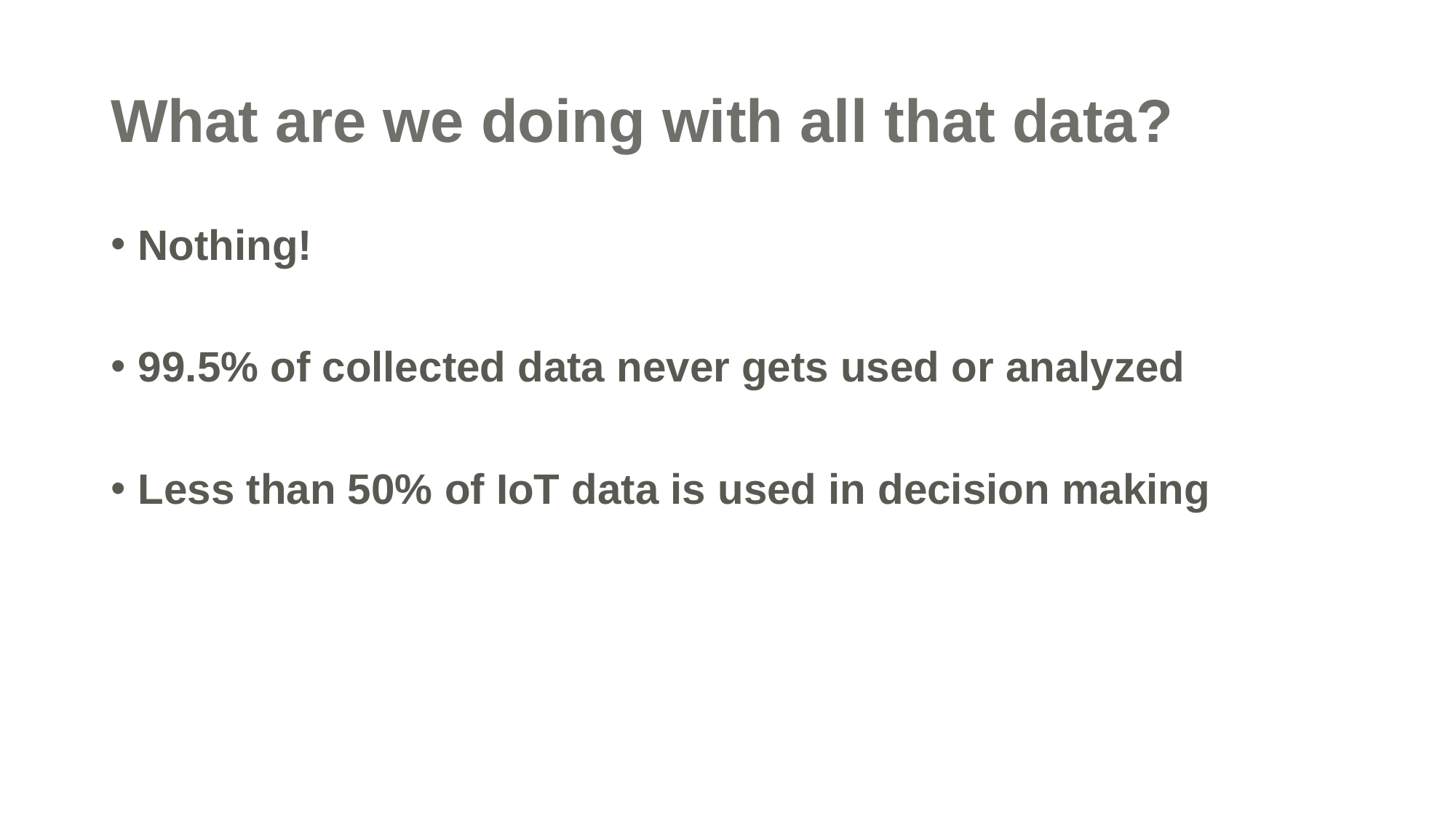

# What are we doing with all that data?
Nothing!

99.5% of collected data never gets used or analyzed

Less than 50% of IoT data is used in decision making